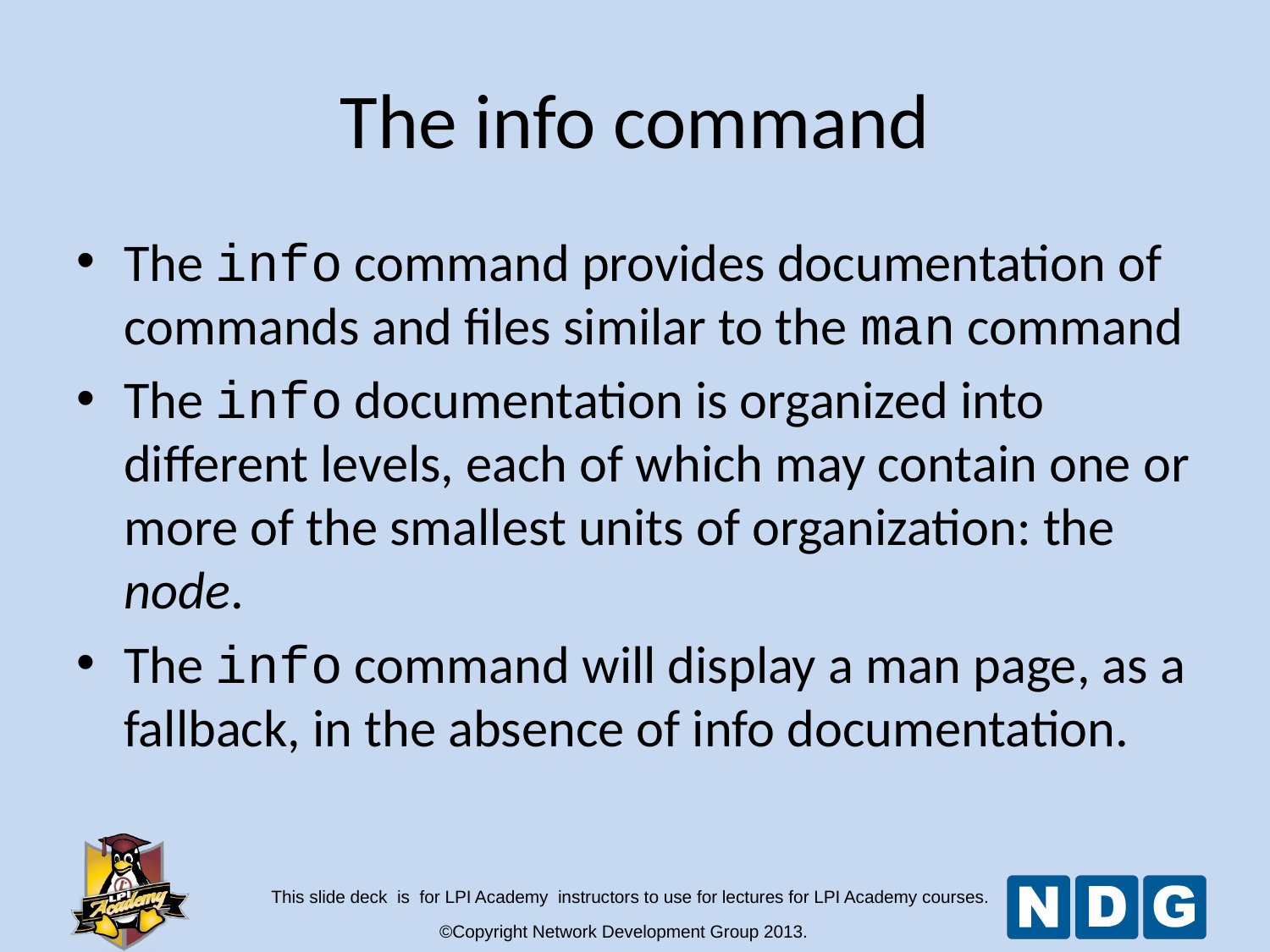

# The info command
The info command provides documentation of commands and files similar to the man command
The info documentation is organized into different levels, each of which may contain one or more of the smallest units of organization: the node.
The info command will display a man page, as a fallback, in the absence of info documentation.